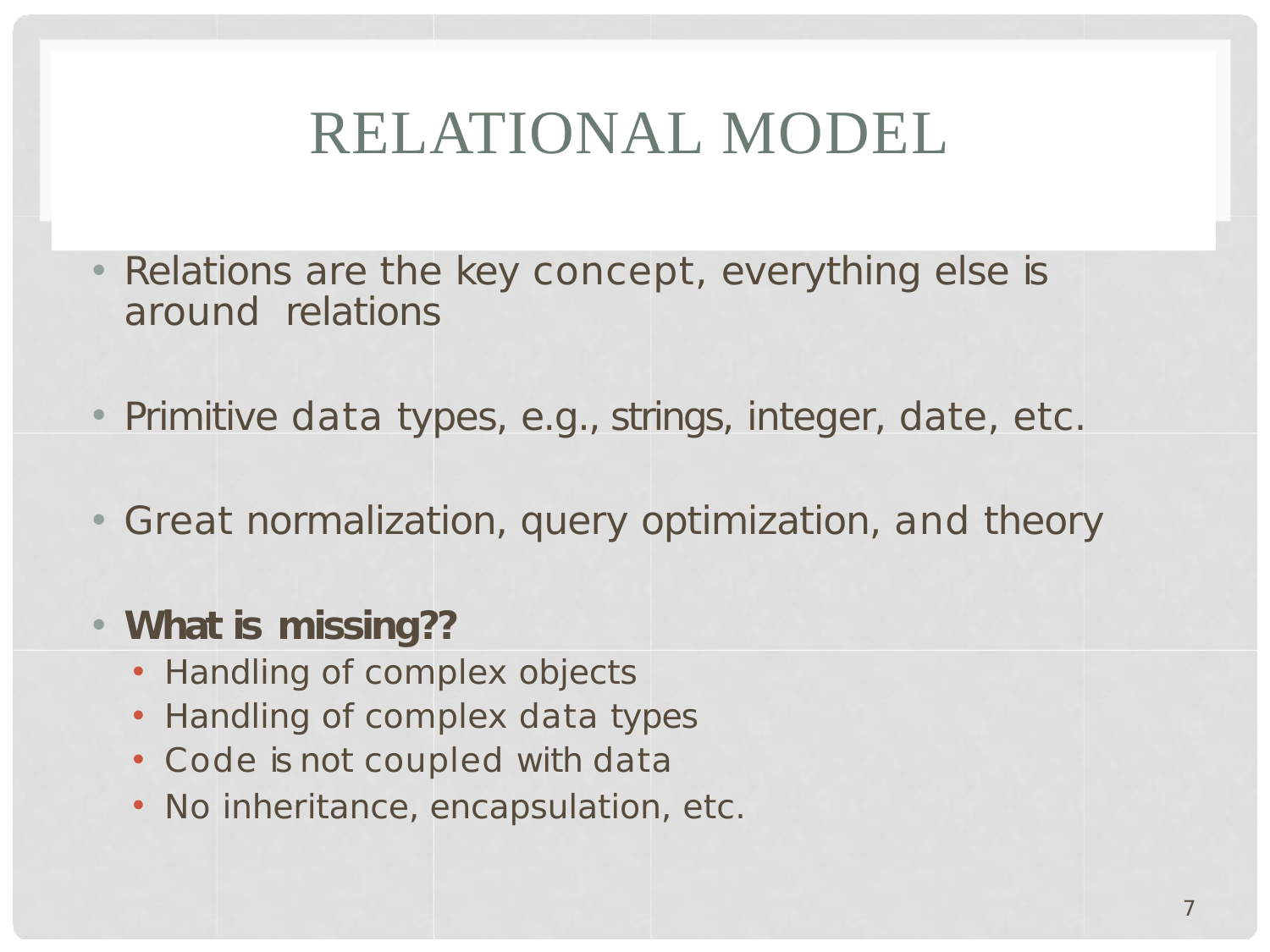

# RELATIONAL MODEL
Relations are the key concept, everything else is around  relations

Primitive data types, e.g., strings, integer, date, etc.

Great normalization, query optimization, and theory

What is missing??
Handling of complex objects
Handling of complex data types
Code is not coupled with data
No inheritance, encapsulation, etc.
7